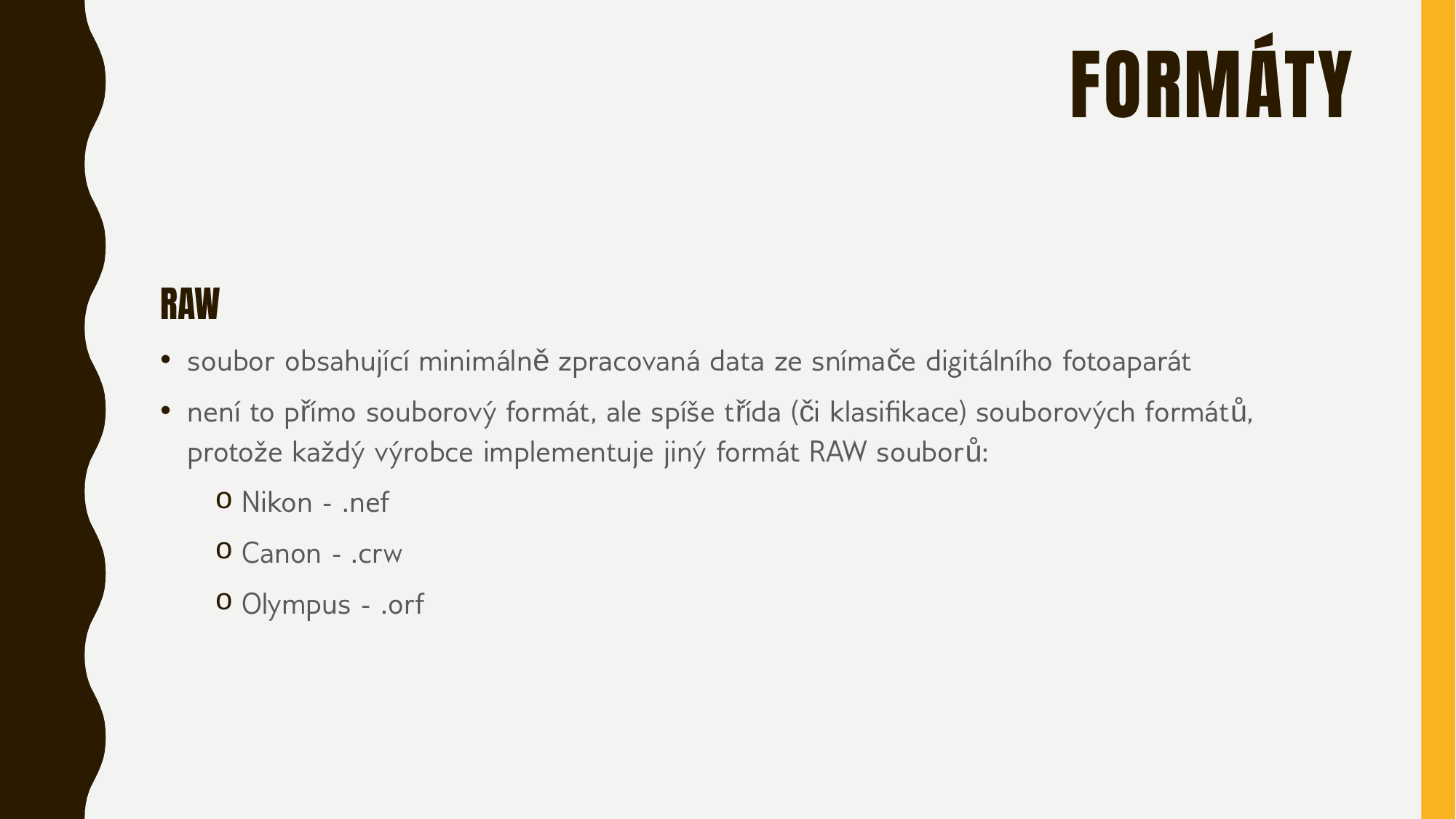

# Formáty
RAW
soubor obsahující minimálně zpracovaná data ze snímače digitálního fotoaparát
není to přímo souborový formát, ale spíše třída (či klasifikace) souborových formátů, protože každý výrobce implementuje jiný formát RAW souborů:
Nikon - .nef
Canon - .crw
Olympus - .orf